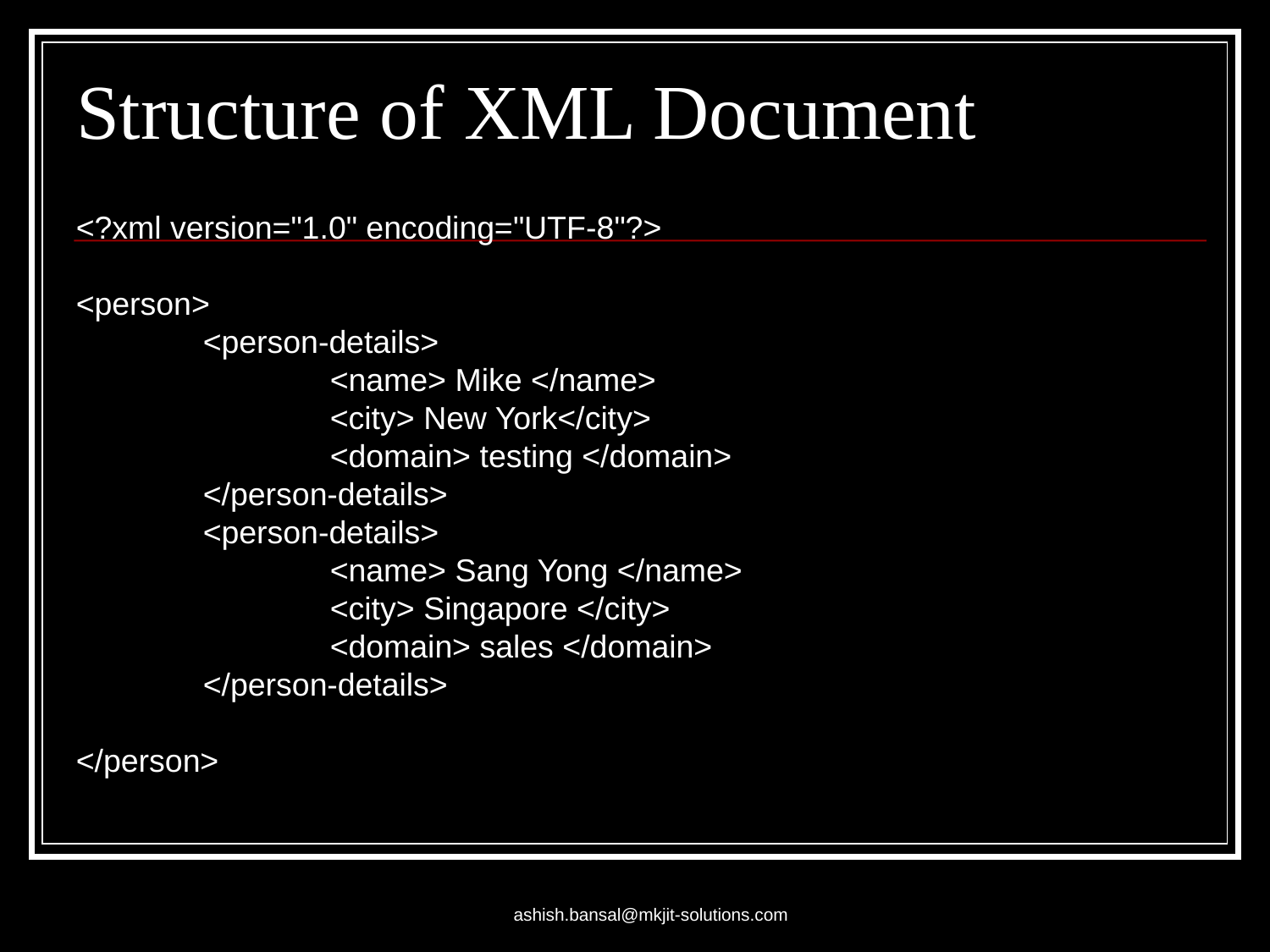

# Structure of XML Document
<?xml version="1.0" encoding="UTF-8"?>

<person>
	<person-details>
		<name> Mike </name>
		<city> New York</city>
		<domain> testing </domain>
	</person-details>
	<person-details>
		<name> Sang Yong </name>
		<city> Singapore </city>
		<domain> sales </domain>
	</person-details>

</person>

ashish.bansal@mkjit-solutions.com